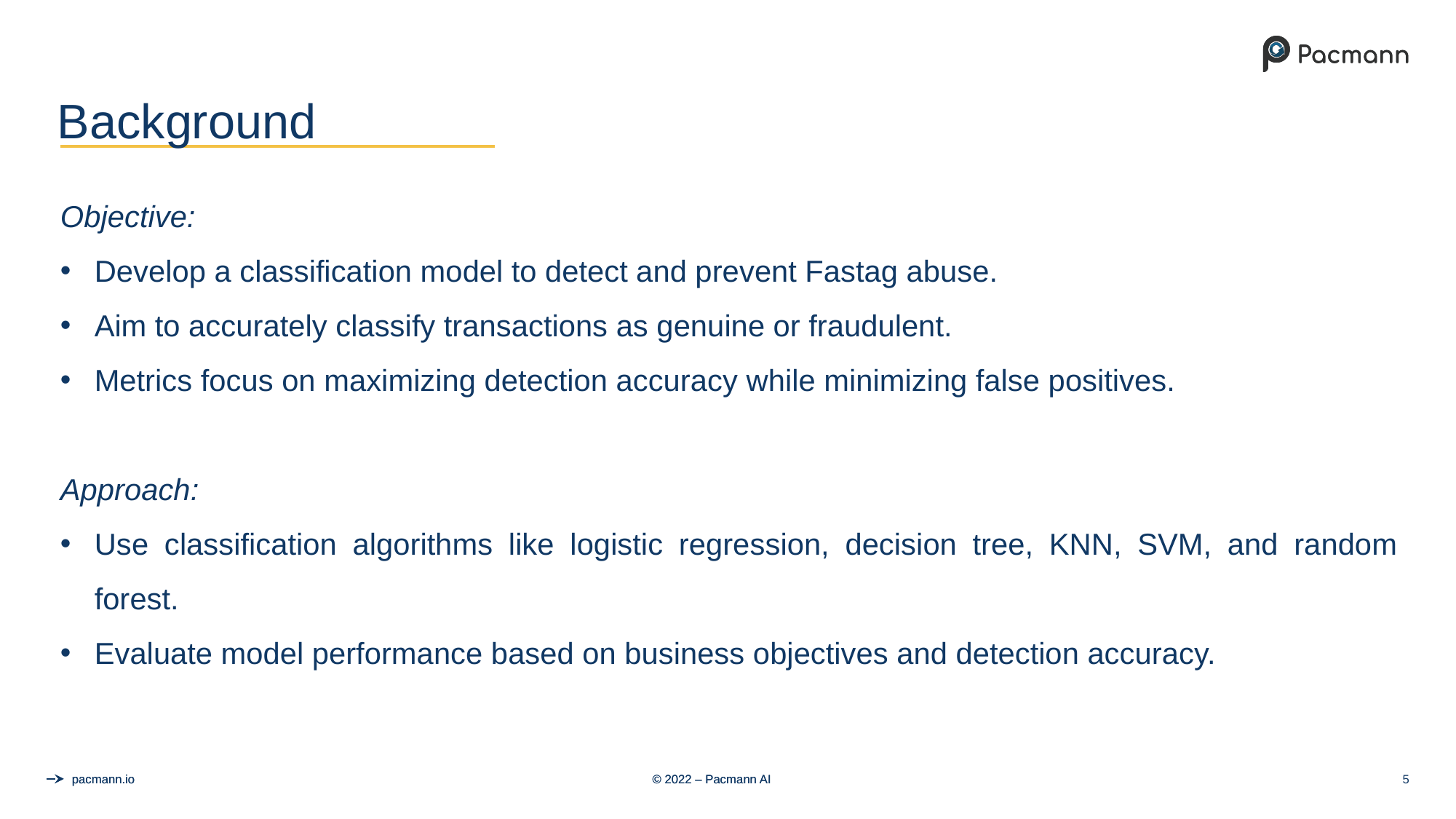

# Background
Objective:
Develop a classification model to detect and prevent Fastag abuse.
Aim to accurately classify transactions as genuine or fraudulent.
Metrics focus on maximizing detection accuracy while minimizing false positives.

Approach:
Use classification algorithms like logistic regression, decision tree, KNN, SVM, and random forest.
Evaluate model performance based on business objectives and detection accuracy.